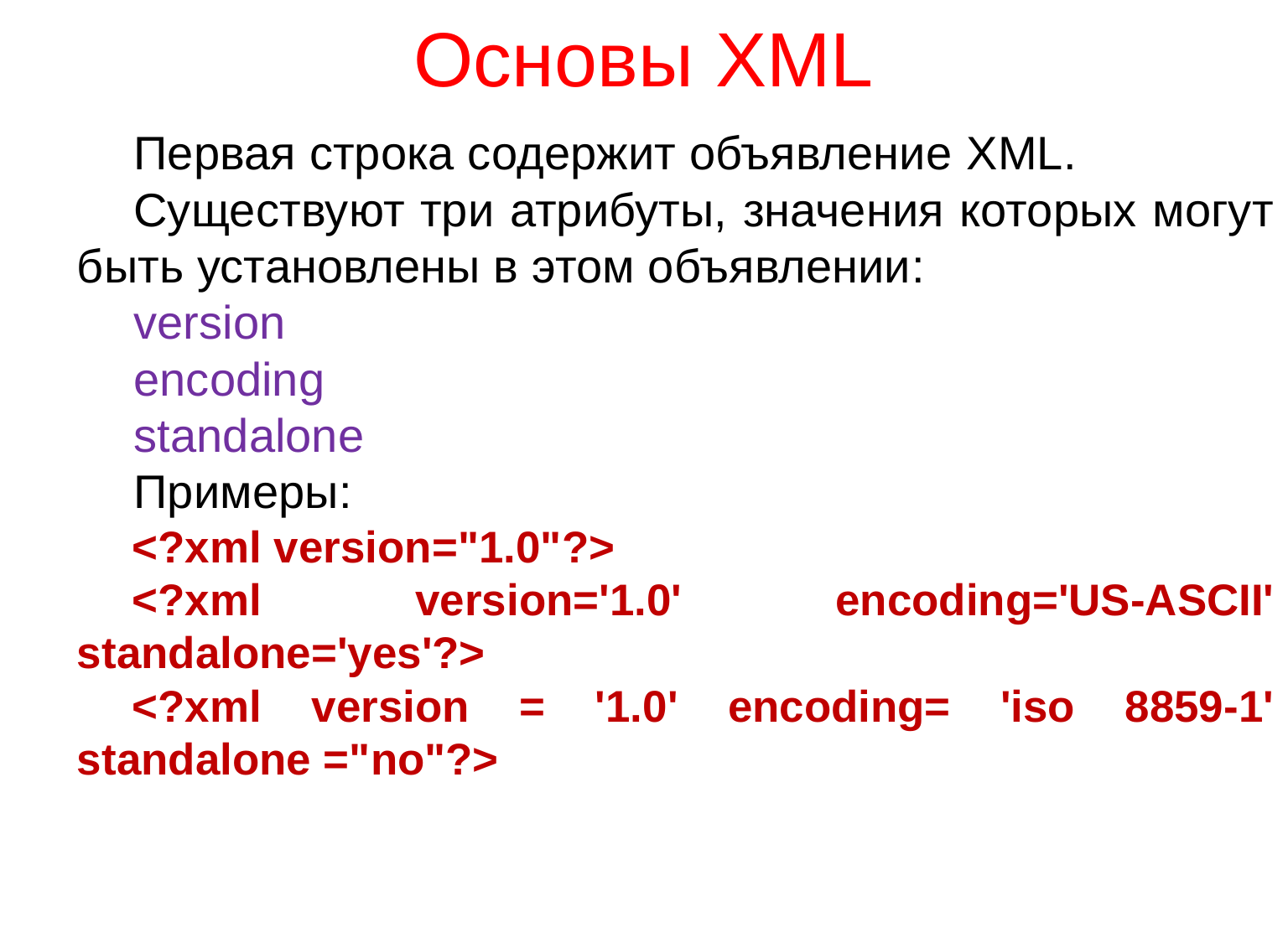

# Основы XML
Первая строка содержит объявление XML.
Существуют три атрибуты, значения которых могут быть установлены в этом объявлении:
version
encoding
standalone
Примеры:
<?xml version="1.0"?>
<?xml version='1.0' encoding='US-ASCII' standalone='yes'?>
<?xml version = '1.0' encoding= 'iso 8859-1' standalone ="no"?>